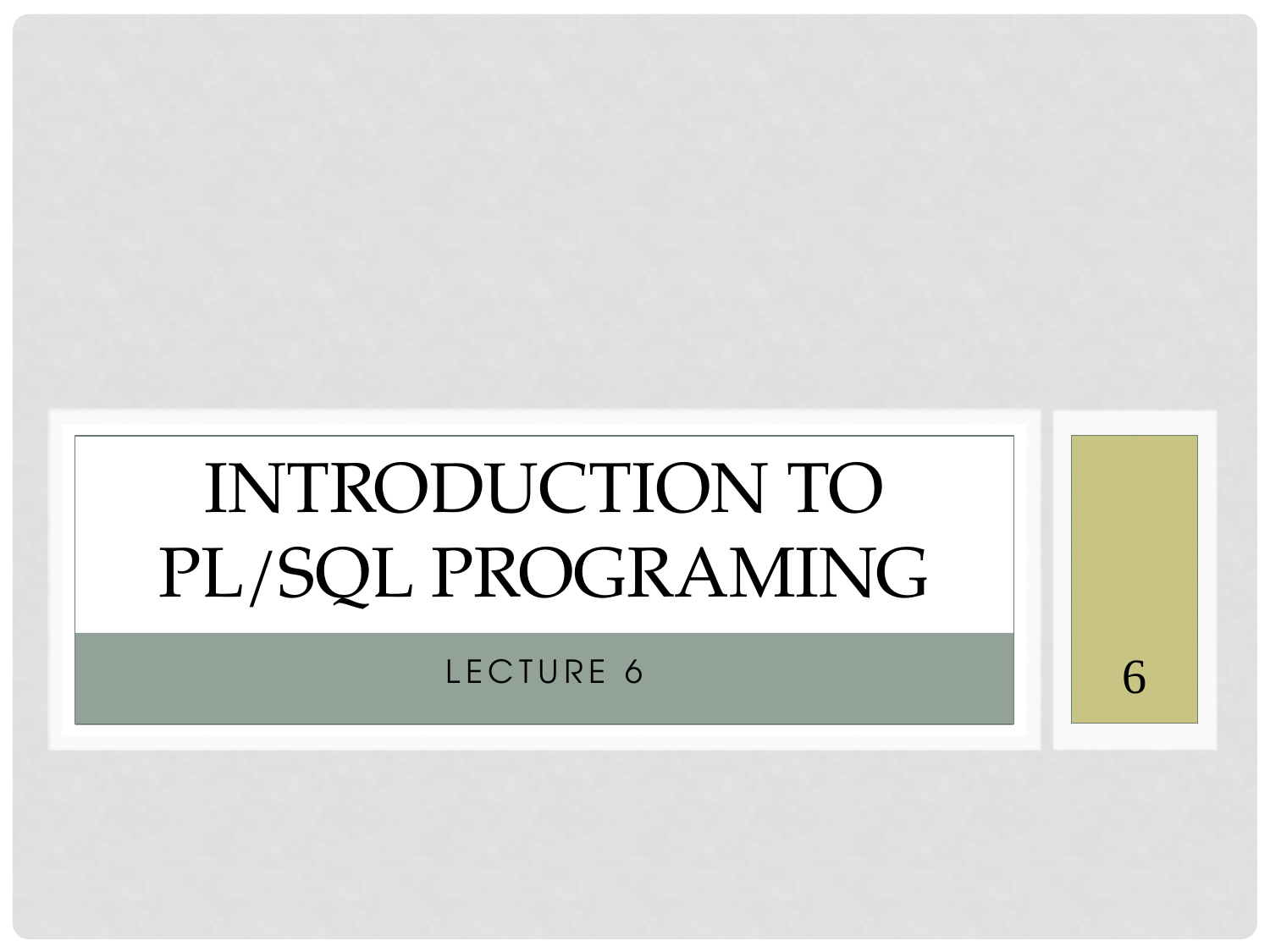

# Introduction to PL/SQL Programing
6
Lecture 6